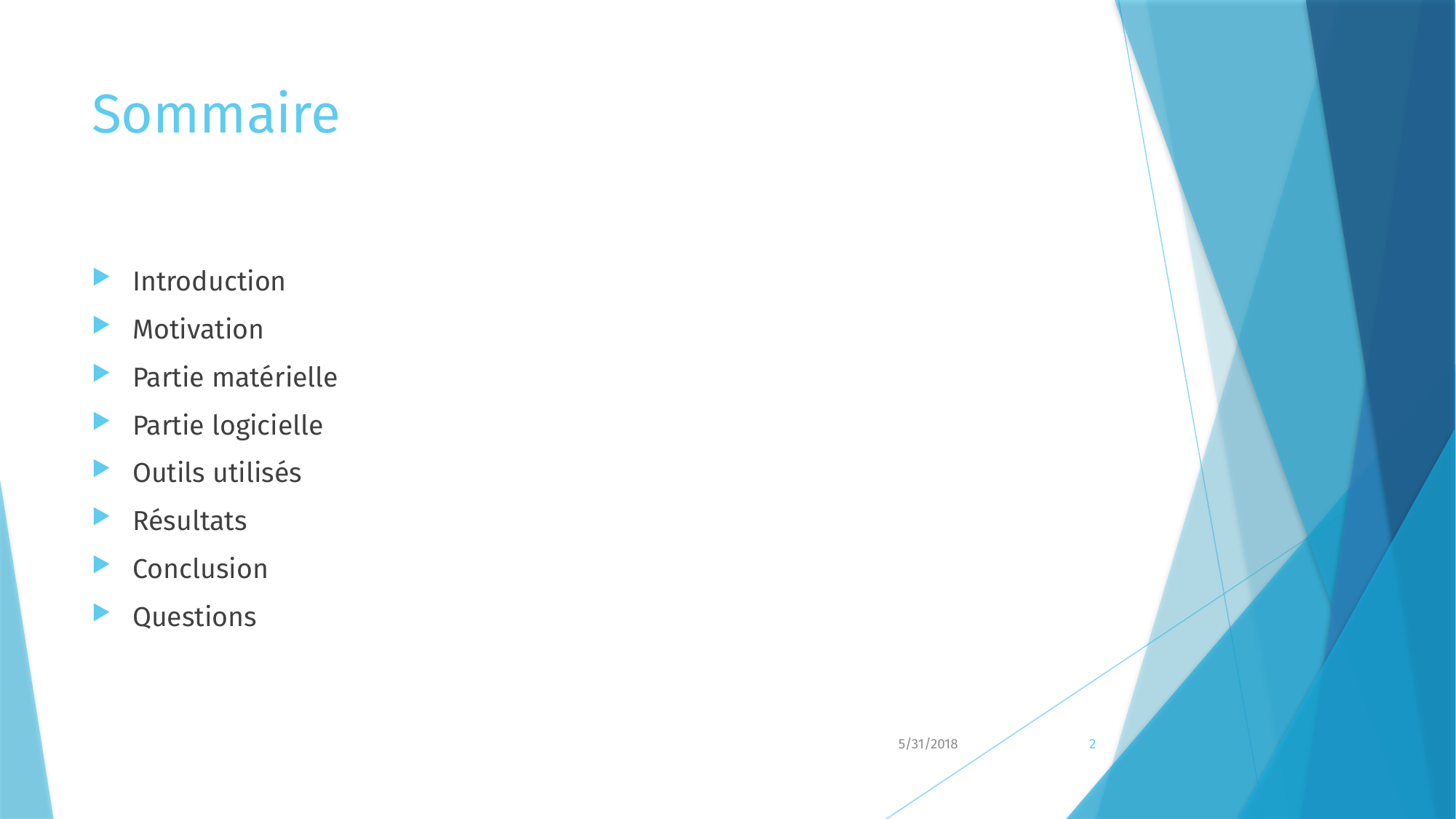

# Sommaire
Introduction
Motivation
Partie matérielle
Partie logicielle
Outils utilisés
Résultats
Conclusion
Questions
5/31/2018
2